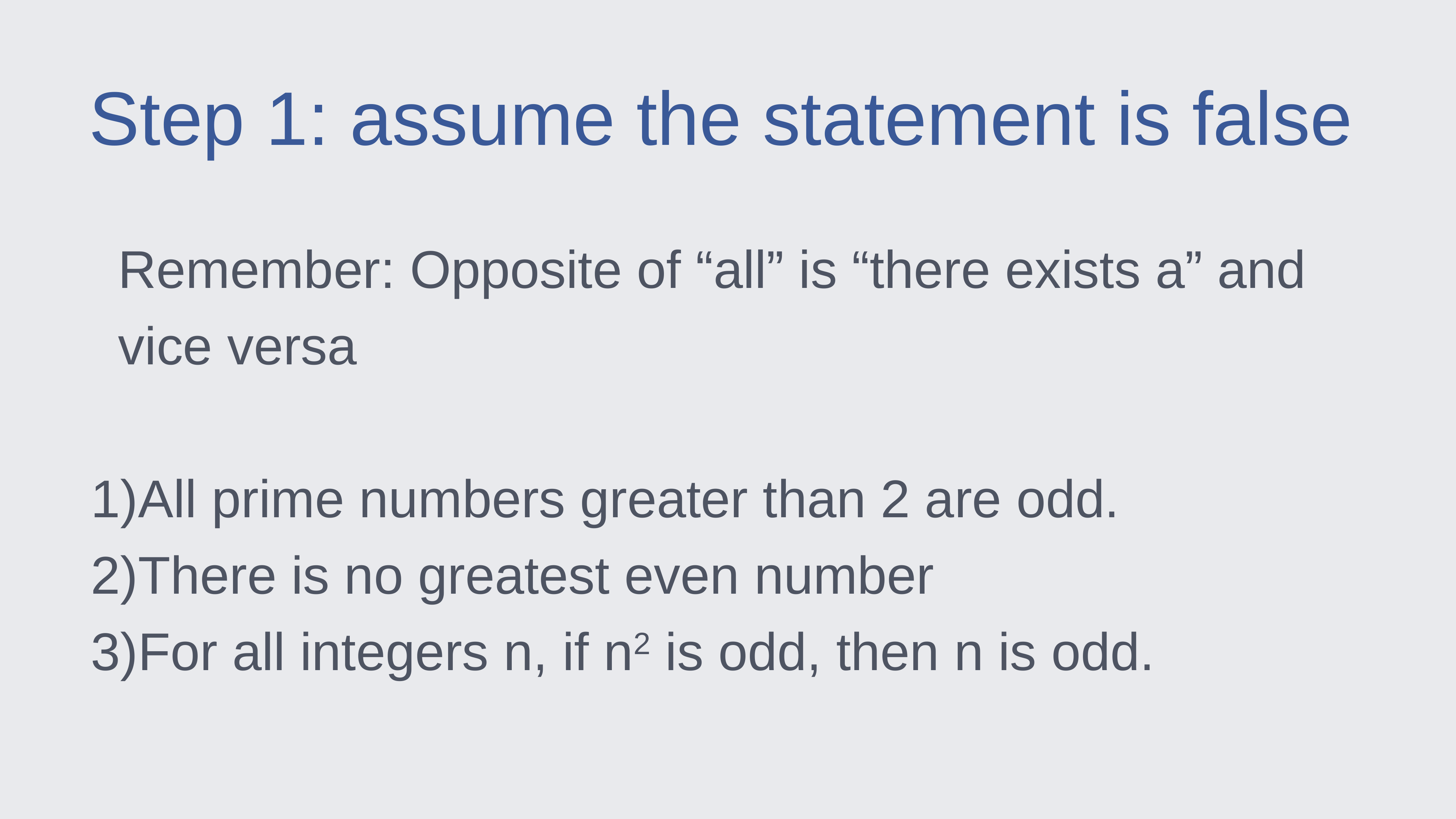

Step 1: assume the statement is false

Remember: Opposite of “all” is “there exists a” and vice versa

All prime numbers greater than 2 are odd.
There is no greatest even number
For all integers n, if n2 is odd, then n is odd.